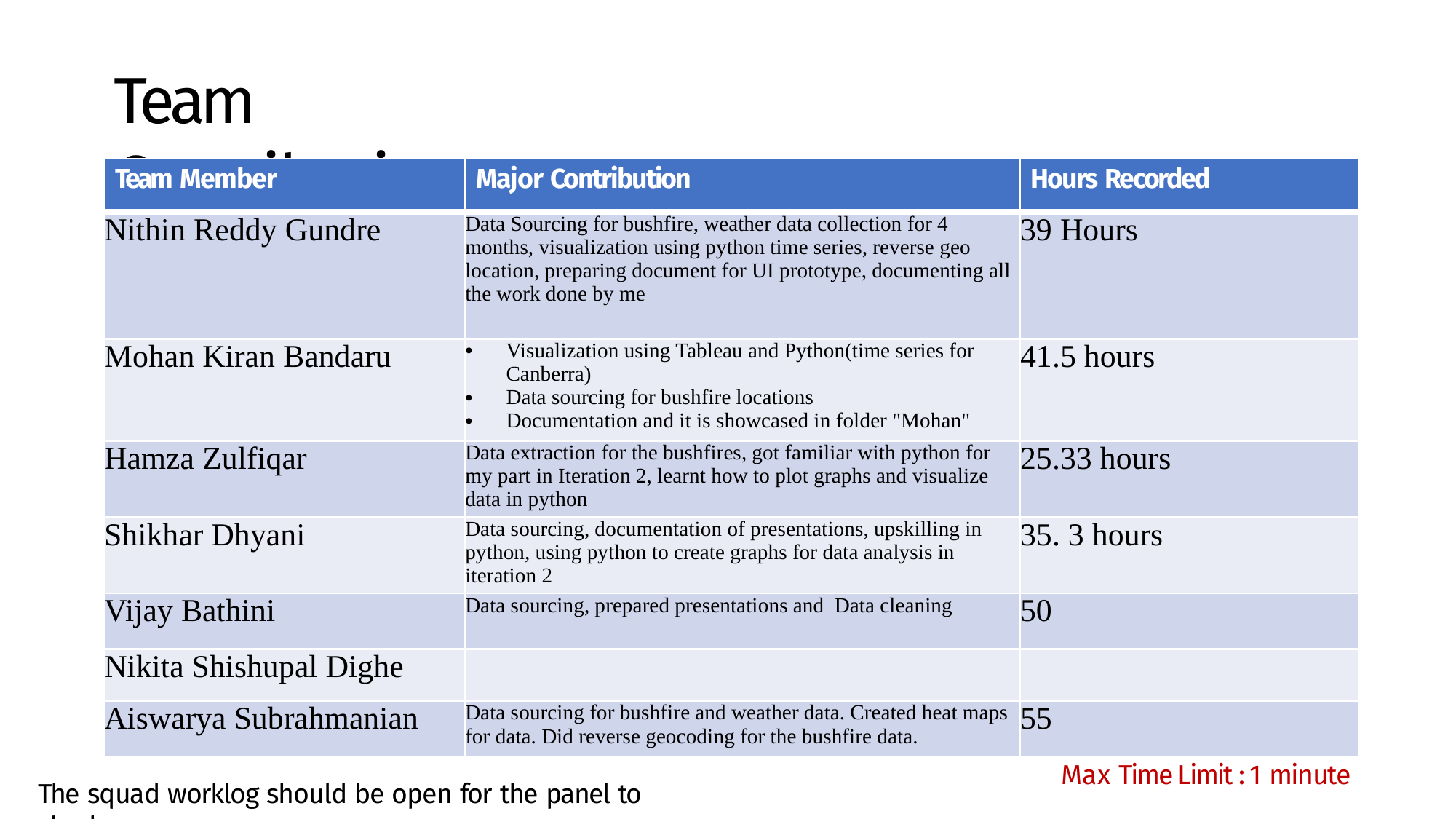

# Team Contribution
| Team Member | Major Contribution | Hours Recorded |
| --- | --- | --- |
| Nithin Reddy Gundre | Data Sourcing for bushfire, weather data collection for 4 months, visualization using python time series, reverse geo location, preparing document for UI prototype, documenting all the work done by me | 39 Hours |
| Mohan Kiran Bandaru | Visualization using Tableau and Python(time series for Canberra) Data sourcing for bushfire locations Documentation and it is showcased in folder "Mohan" | 41.5 hours |
| Hamza Zulfiqar | Data extraction for the bushfires, got familiar with python for my part in Iteration 2, learnt how to plot graphs and visualize data in python | 25.33 hours |
| Shikhar Dhyani | Data sourcing, documentation of presentations, upskilling in python, using python to create graphs for data analysis in iteration 2 | 35. 3 hours |
| Vijay Bathini | Data sourcing, prepared presentations and  Data cleaning | 50 |
| Nikita Shishupal Dighe |  |  |
| Aiswarya Subrahmanian | Data sourcing for bushfire and weather data. Created heat maps for data. Did reverse geocoding for the bushfire data. | 55 |
Max Time Limit : 1 minute
The squad worklog should be open for the panel to check